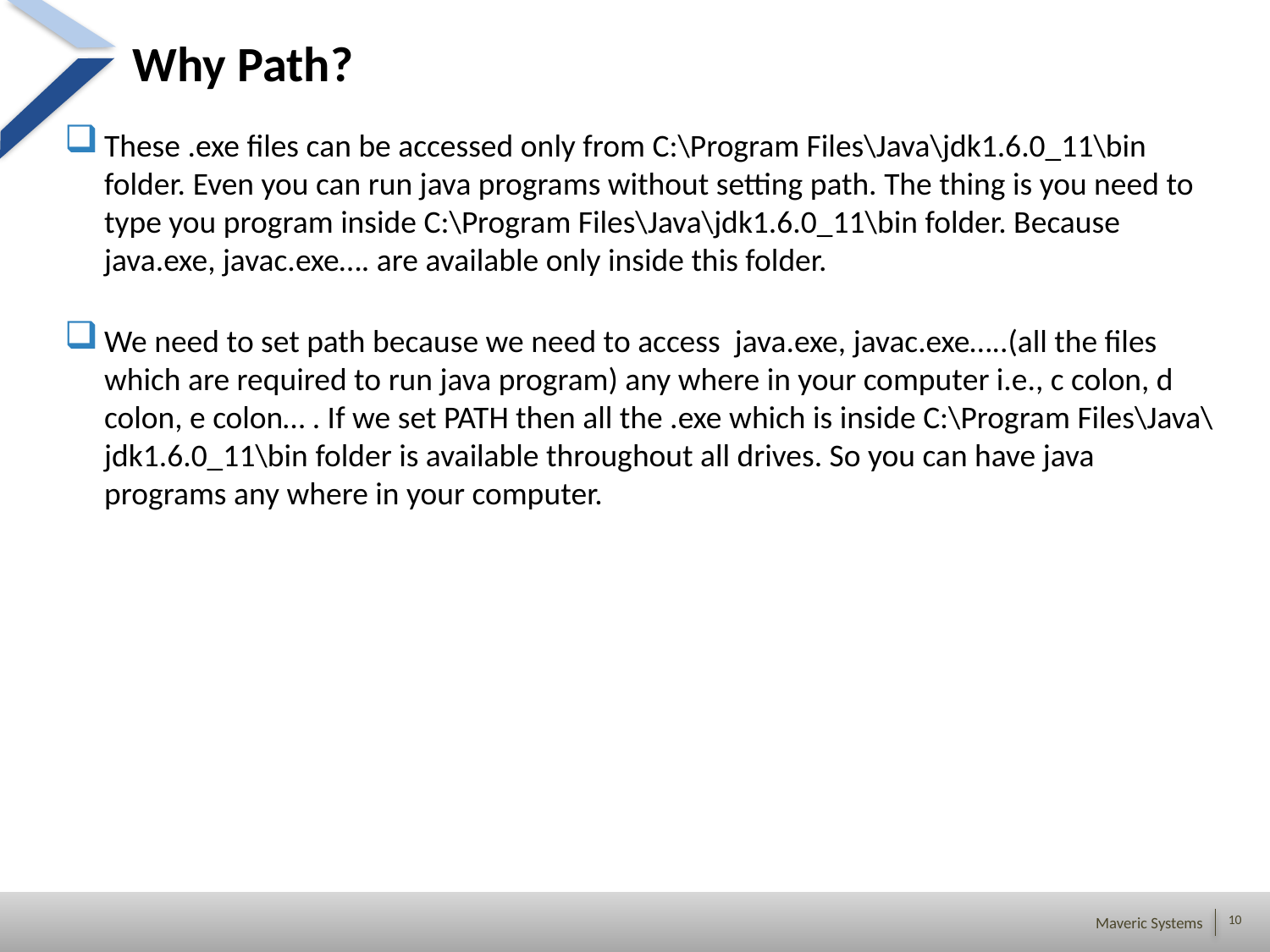

# Why Path?
These .exe files can be accessed only from C:\Program Files\Java\jdk1.6.0_11\bin folder. Even you can run java programs without setting path. The thing is you need to type you program inside C:\Program Files\Java\jdk1.6.0_11\bin folder. Because java.exe, javac.exe…. are available only inside this folder.

We need to set path because we need to access  java.exe, javac.exe…..(all the files which are required to run java program) any where in your computer i.e., c colon, d colon, e colon… . If we set PATH then all the .exe which is inside C:\Program Files\Java\jdk1.6.0_11\bin folder is available throughout all drives. So you can have java programs any where in your computer.